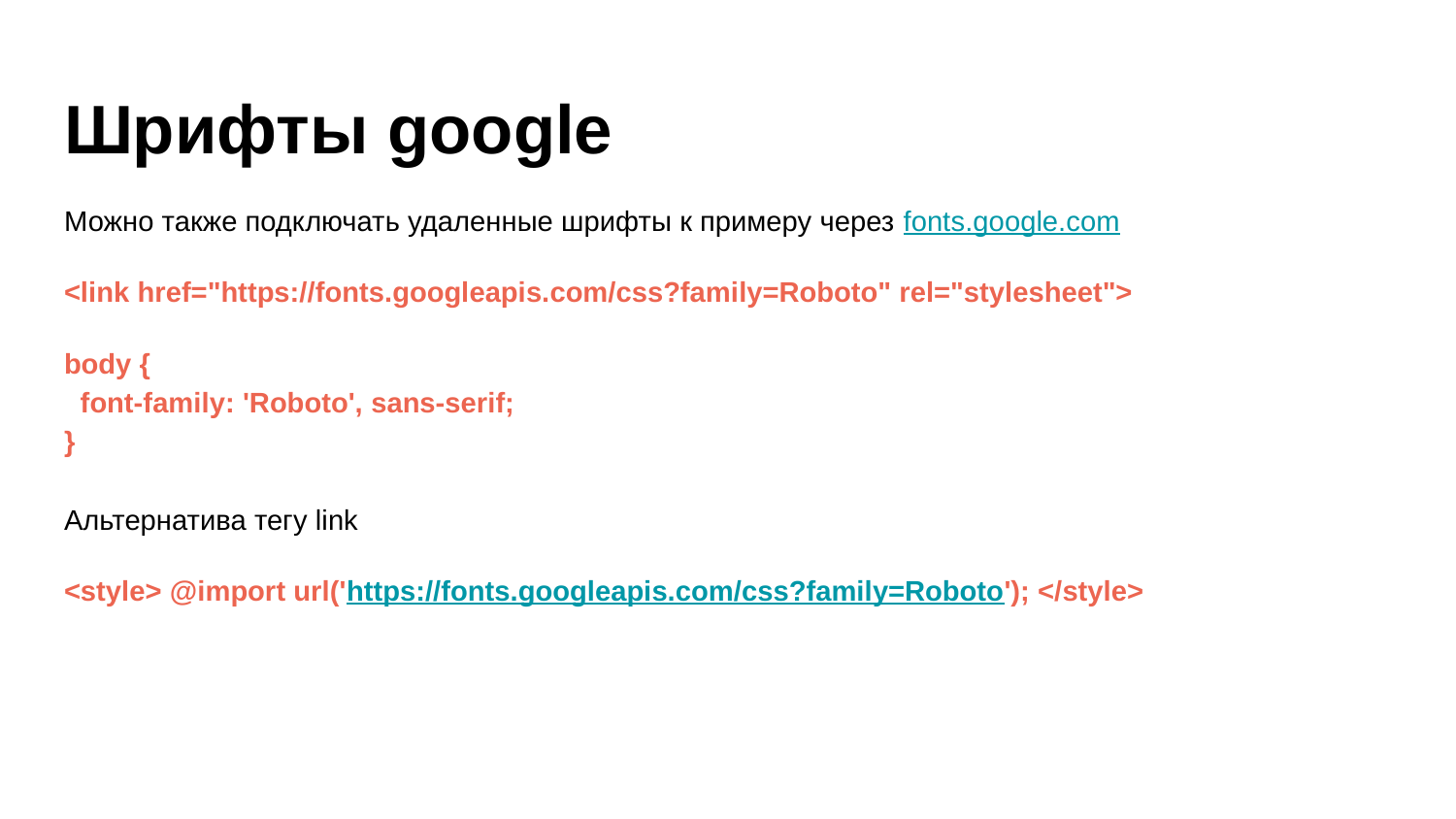

# Шрифты google
Можно также подключать удаленные шрифты к примеру через fonts.google.com
<link href="https://fonts.googleapis.com/css?family=Roboto" rel="stylesheet">
body {
  font-family: 'Roboto', sans-serif;
}

Альтернатива тегу link
<style> @import url('https://fonts.googleapis.com/css?family=Roboto'); </style>